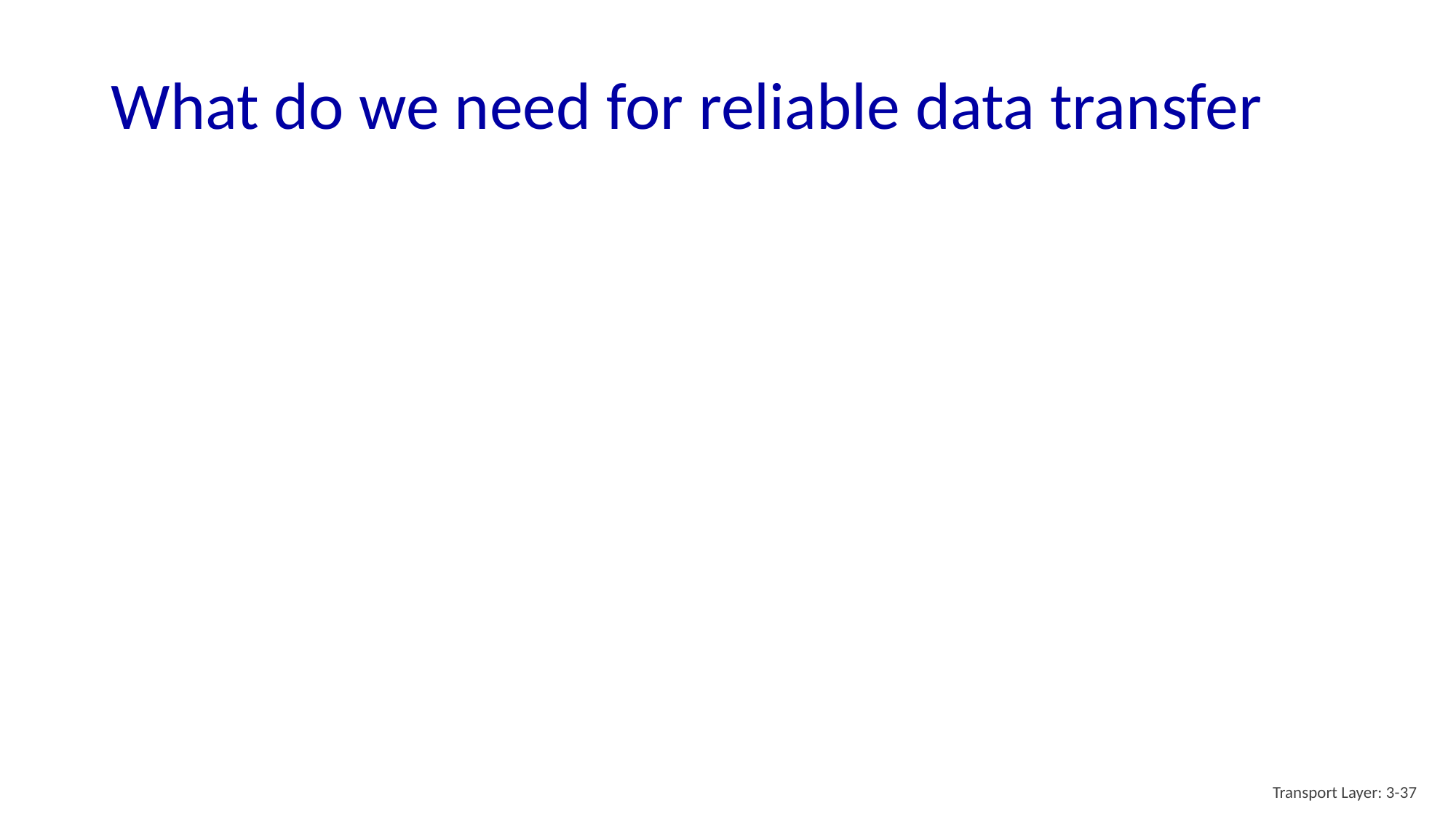

# What do we need for reliable data transfer

Transport Layer: 3-37